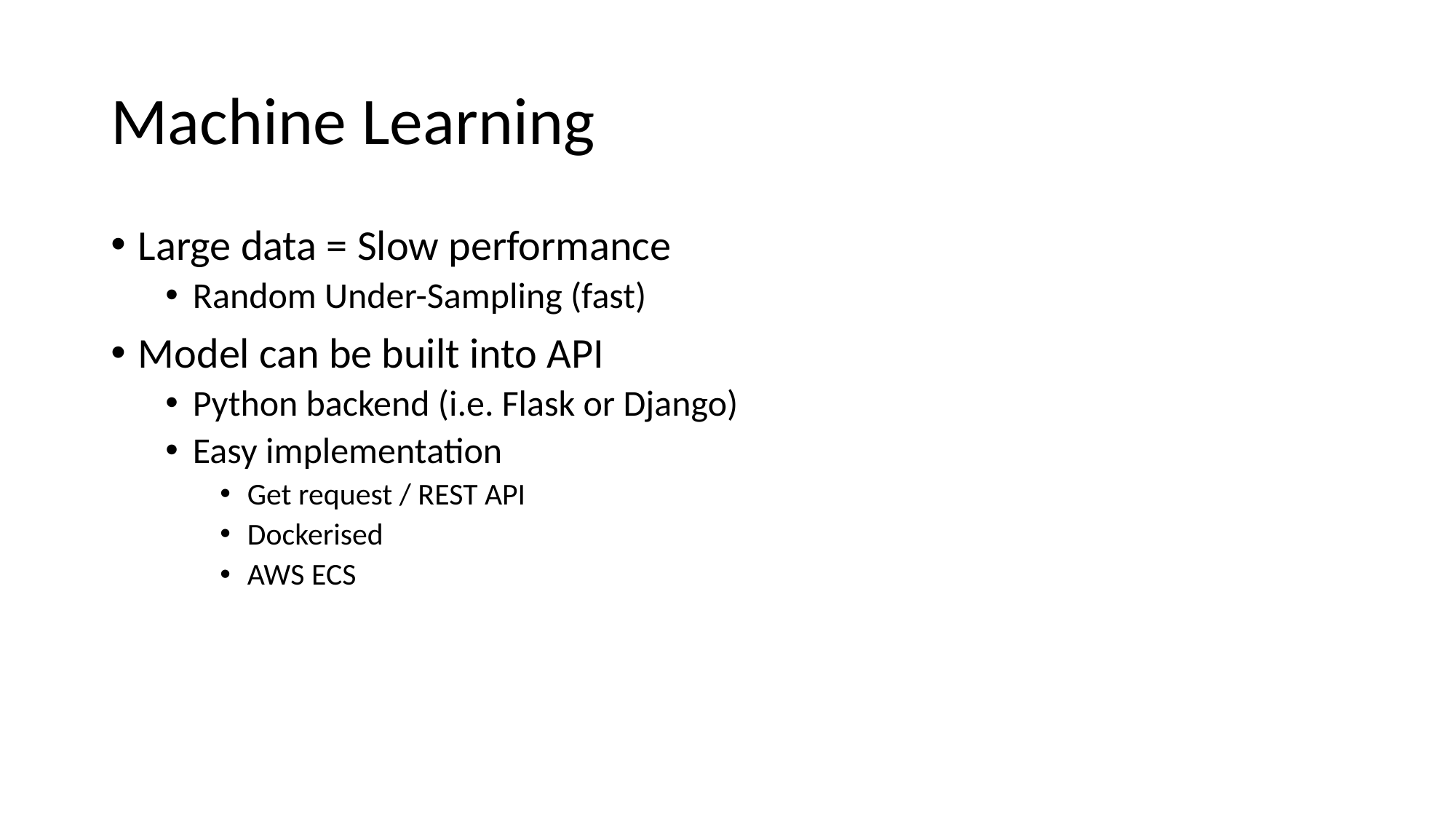

# Machine Learning
Large data = Slow performance
Random Under-Sampling (fast)
Model can be built into API
Python backend (i.e. Flask or Django)
Easy implementation
Get request / REST API
Dockerised
AWS ECS